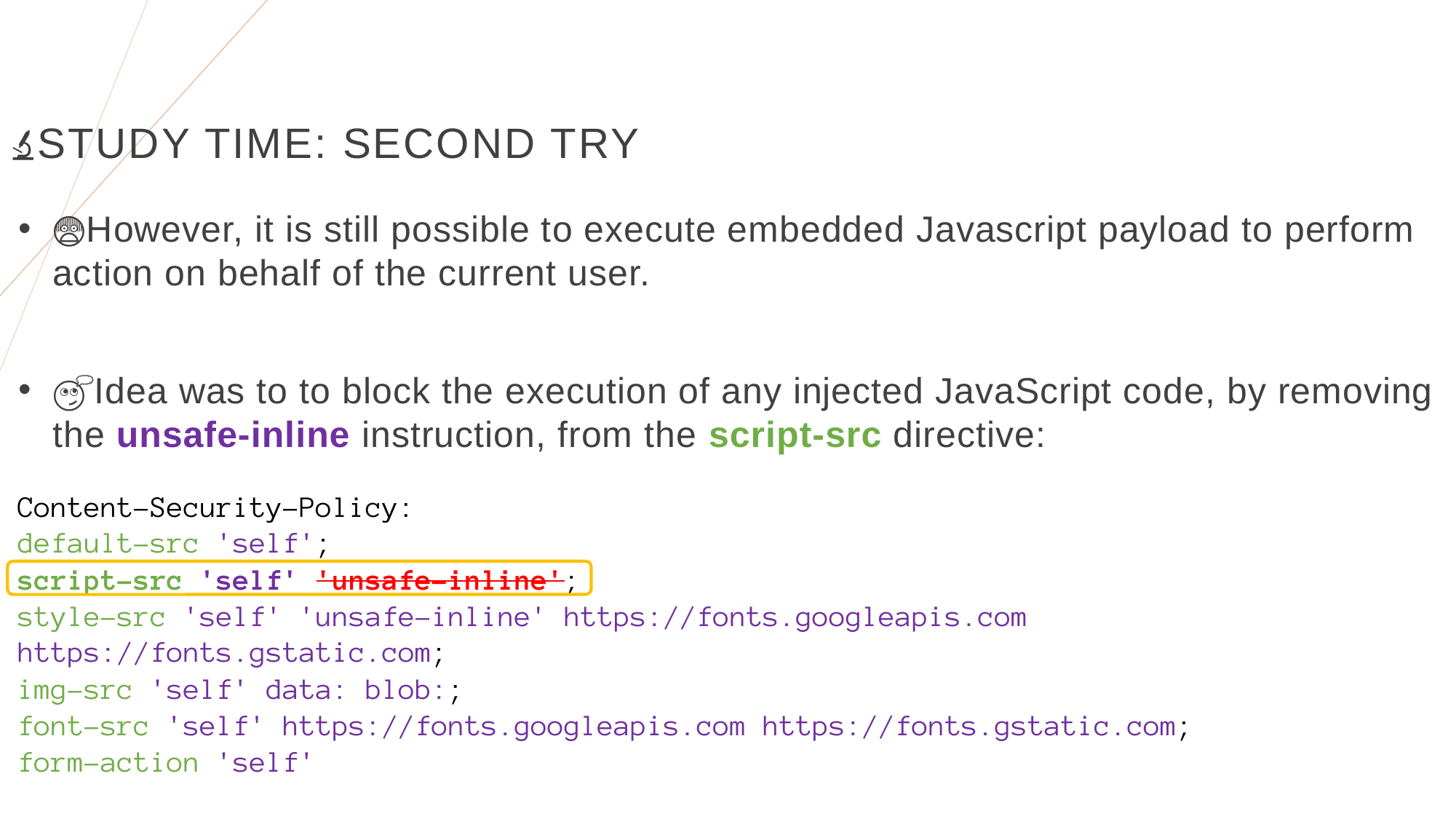

# 🔬Study time: second try
😨However, it is still possible to execute embedded Javascript payload to perform action on behalf of the current user.

🤔Idea was to to block the execution of any injected JavaScript code, by removing the unsafe-inline instruction, from the script-src directive:

Content-Security-Policy:
default-src 'self';
script-src 'self' 'unsafe-inline';
style-src 'self' 'unsafe-inline' https://fonts.googleapis.com https://fonts.gstatic.com;
img-src 'self' data: blob:;
font-src 'self' https://fonts.googleapis.com https://fonts.gstatic.com;
form-action 'self'